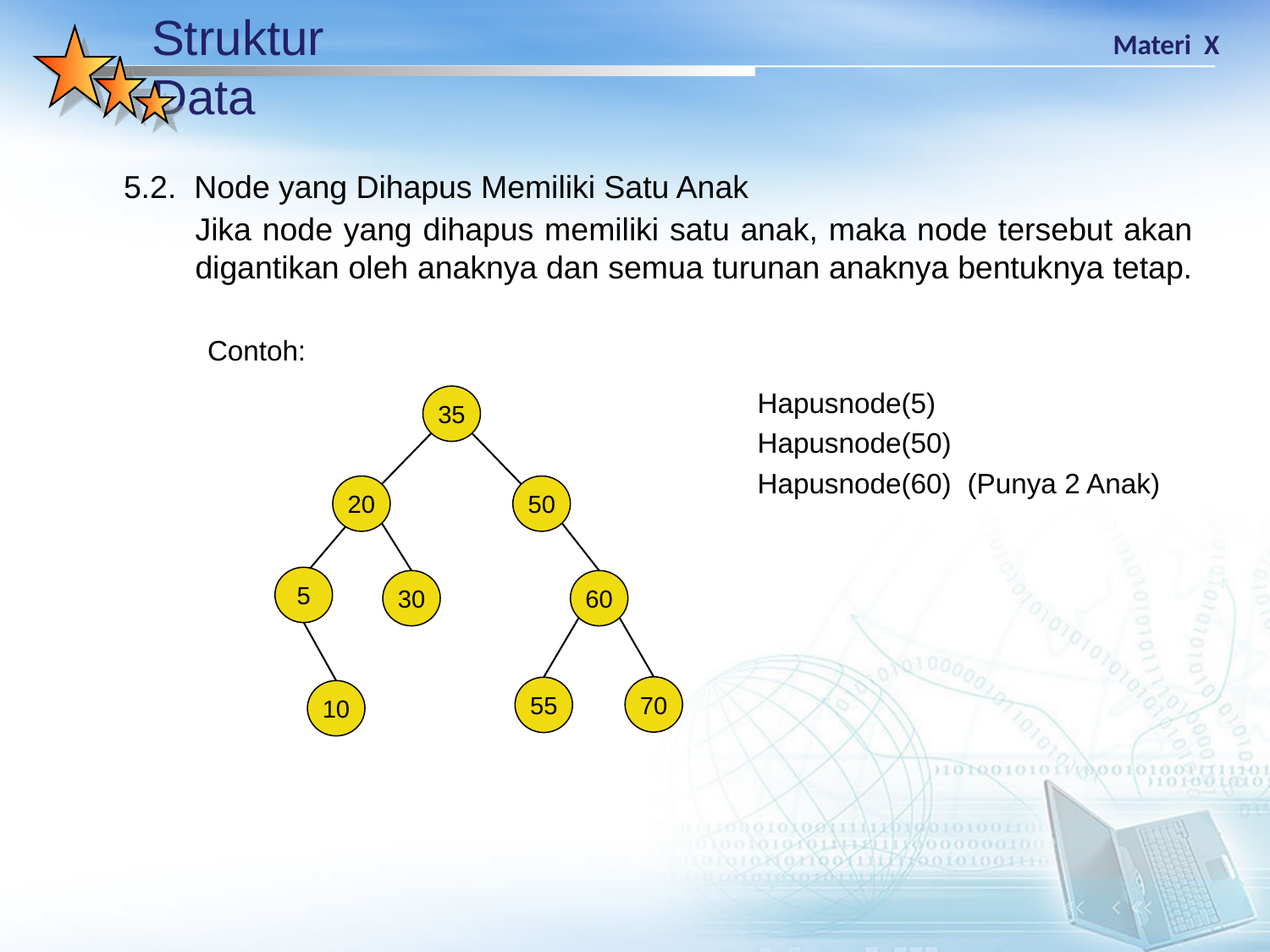

5.2.  Node yang Dihapus Memiliki Satu Anak
	Jika node yang dihapus memiliki satu anak, maka node tersebut akan digantikan oleh anaknya dan semua turunan anaknya bentuknya tetap.
Contoh:
Hapusnode(5)
35
20
30
Hapusnode(50)
Hapusnode(60)
(Punya 2 Anak)
50
5
60
70
55
10